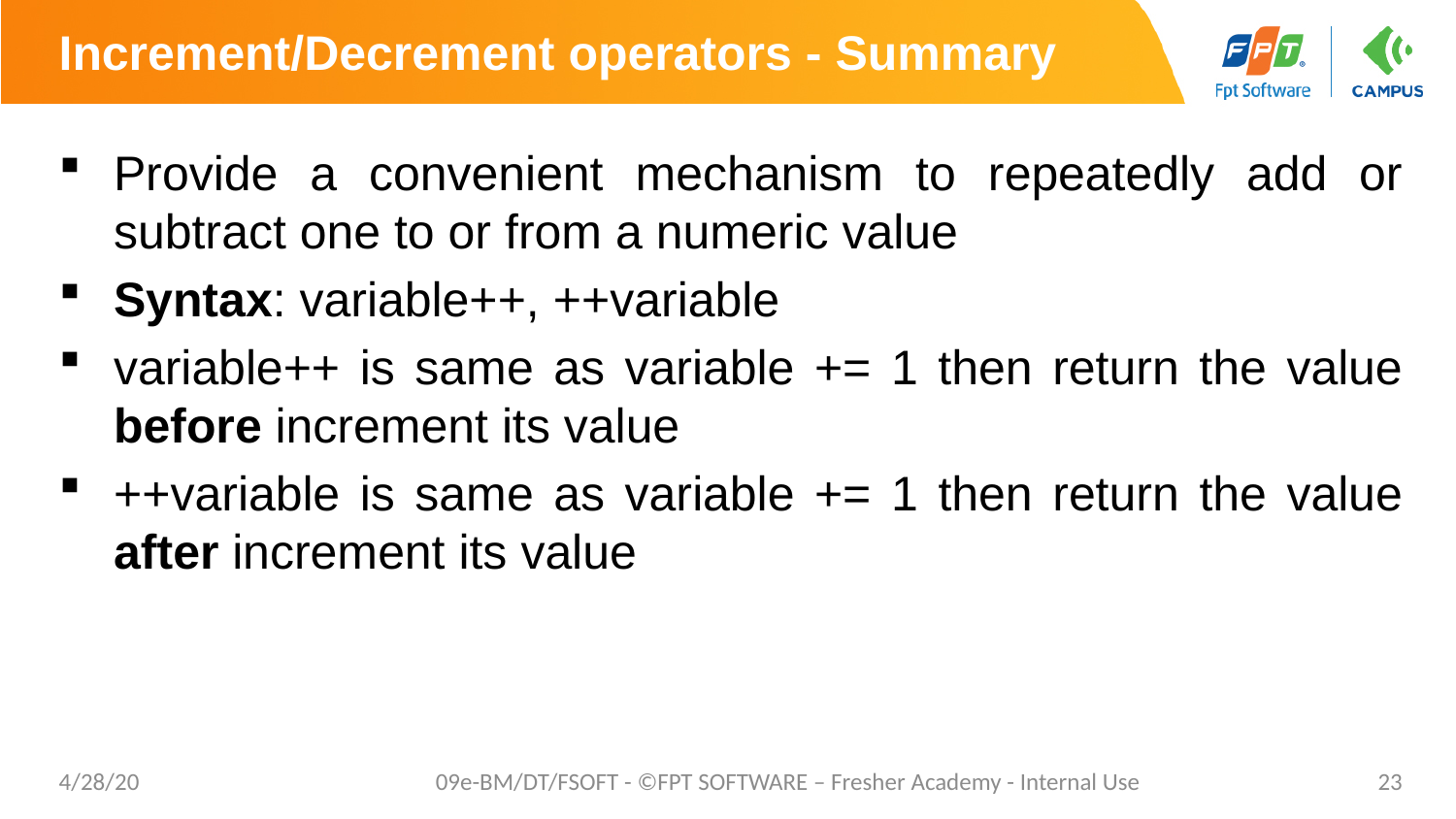

# Increment/Decrement operators - Summary
Provide a convenient mechanism to repeatedly add or subtract one to or from a numeric value
Syntax: variable++, ++variable
variable++ is same as variable += 1 then return the value before increment its value
++variable is same as variable += 1 then return the value after increment its value

4/28/20
09e-BM/DT/FSOFT - ©FPT SOFTWARE – Fresher Academy - Internal Use
23